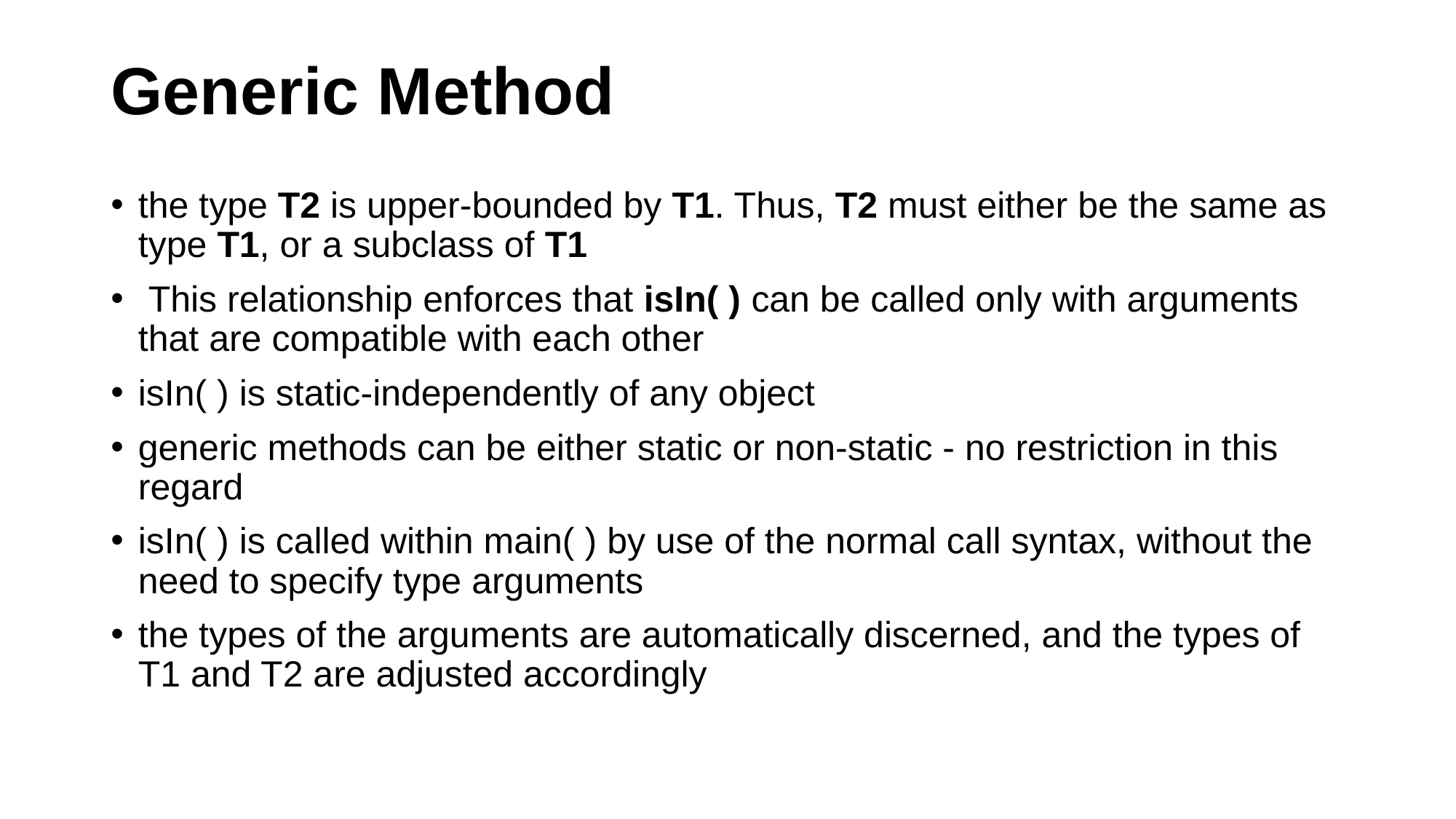

# Generic Method
the type T2 is upper-bounded by T1. Thus, T2 must either be the same as type T1, or a subclass of T1
 This relationship enforces that isIn( ) can be called only with arguments that are compatible with each other
isIn( ) is static-independently of any object
generic methods can be either static or non-static - no restriction in this regard
isIn( ) is called within main( ) by use of the normal call syntax, without the need to specify type arguments
the types of the arguments are automatically discerned, and the types of T1 and T2 are adjusted accordingly